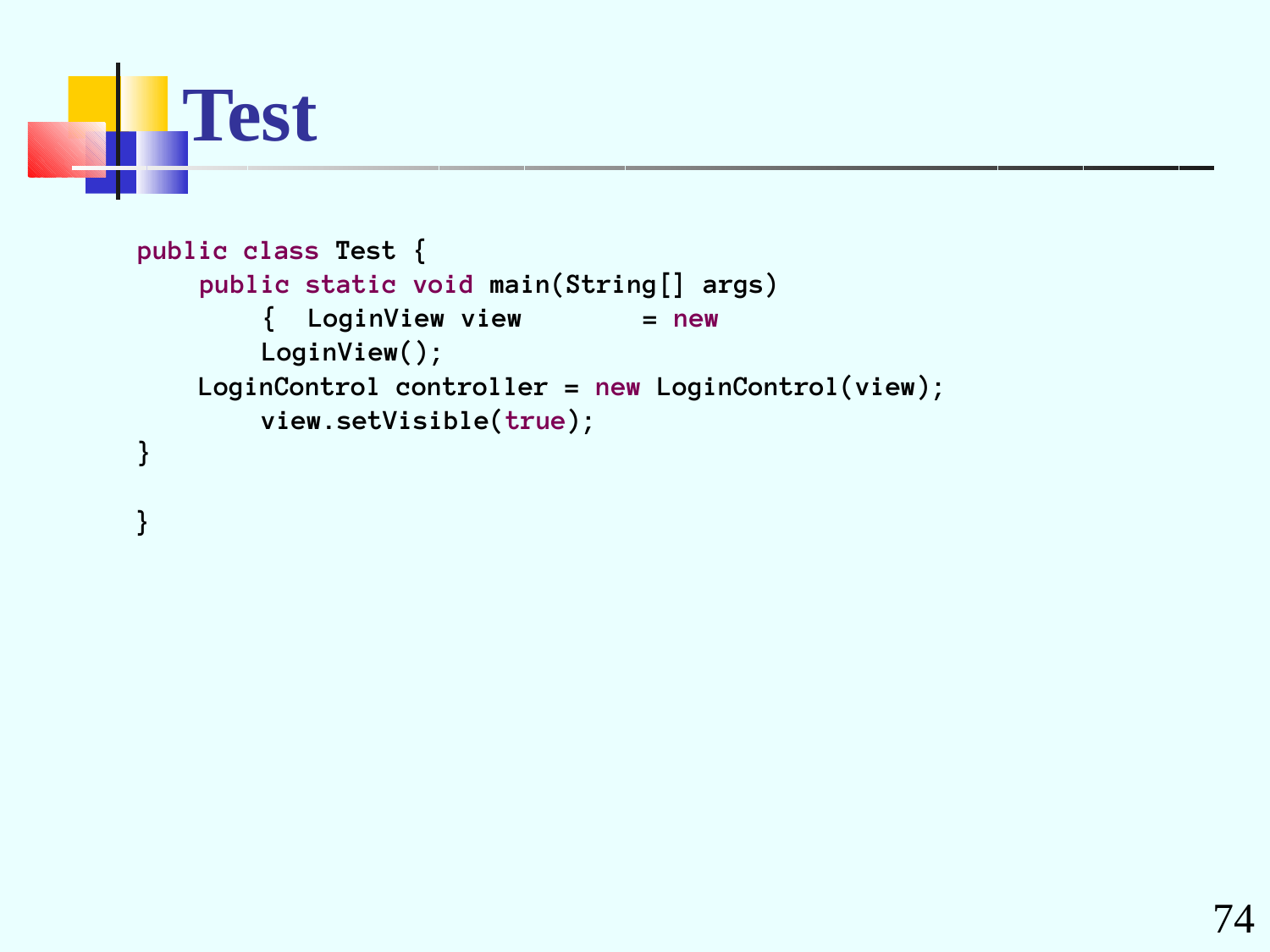

# Test

public class Test {
public static void main(String[] args) {  LoginView view	= new LoginView();
LoginControl controller = new LoginControl(view);  view.setVisible(true);
}

}
74